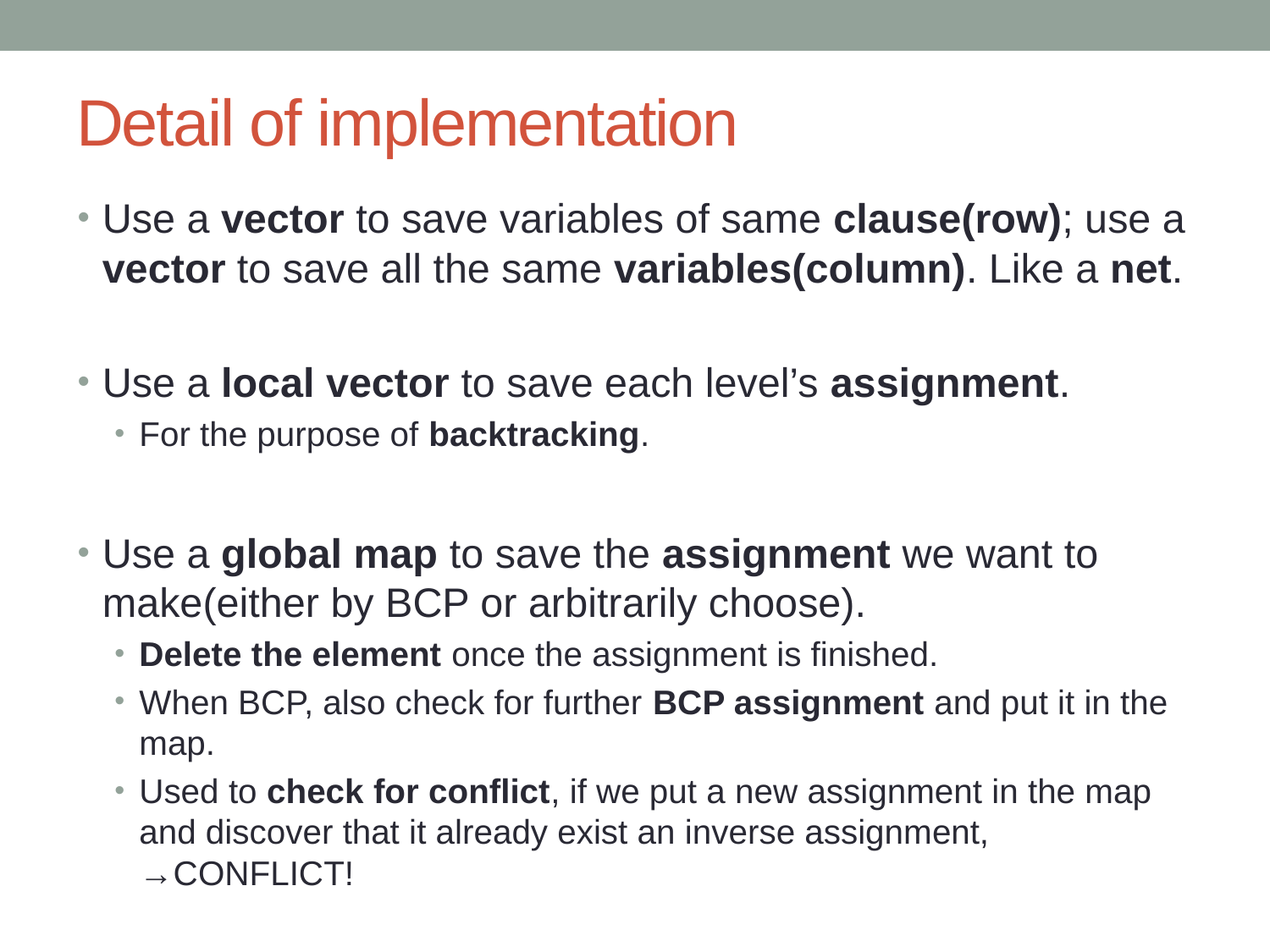

# Detail of implementation
Use a vector to save variables of same clause(row); use a vector to save all the same variables(column). Like a net.

Use a local vector to save each level’s assignment.
For the purpose of backtracking.

Use a global map to save the assignment we want to make(either by BCP or arbitrarily choose).
Delete the element once the assignment is finished.
When BCP, also check for further BCP assignment and put it in the map.
Used to check for conflict, if we put a new assignment in the map and discover that it already exist an inverse assignment, →CONFLICT!